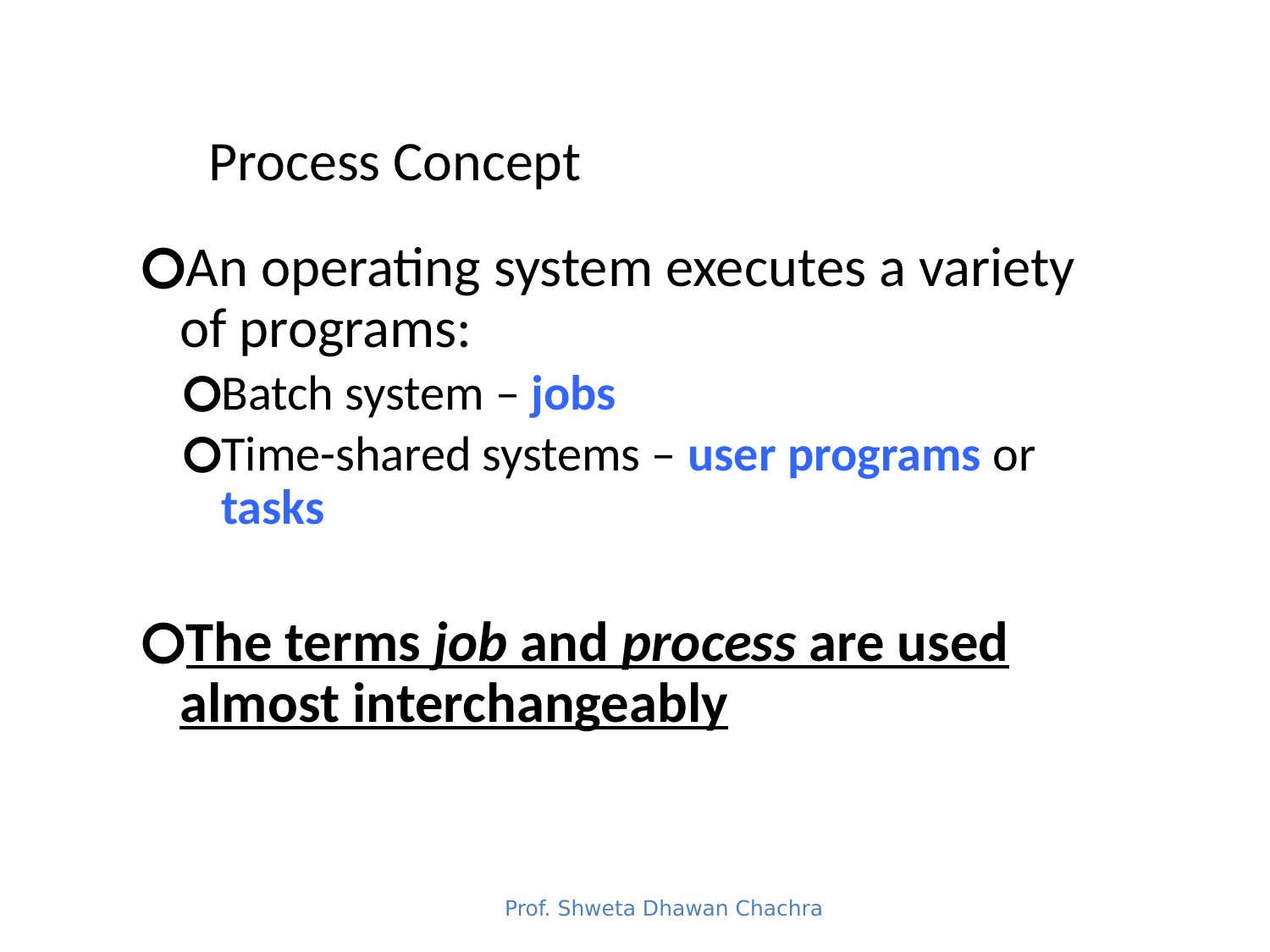

# Process Concept
An operating system executes a variety of programs:
Batch system – jobs
Time-shared systems – user programs or tasks

The terms job and process are used almost interchangeably

9/15/2022
Prof. Shweta Dhawan Chachra
8